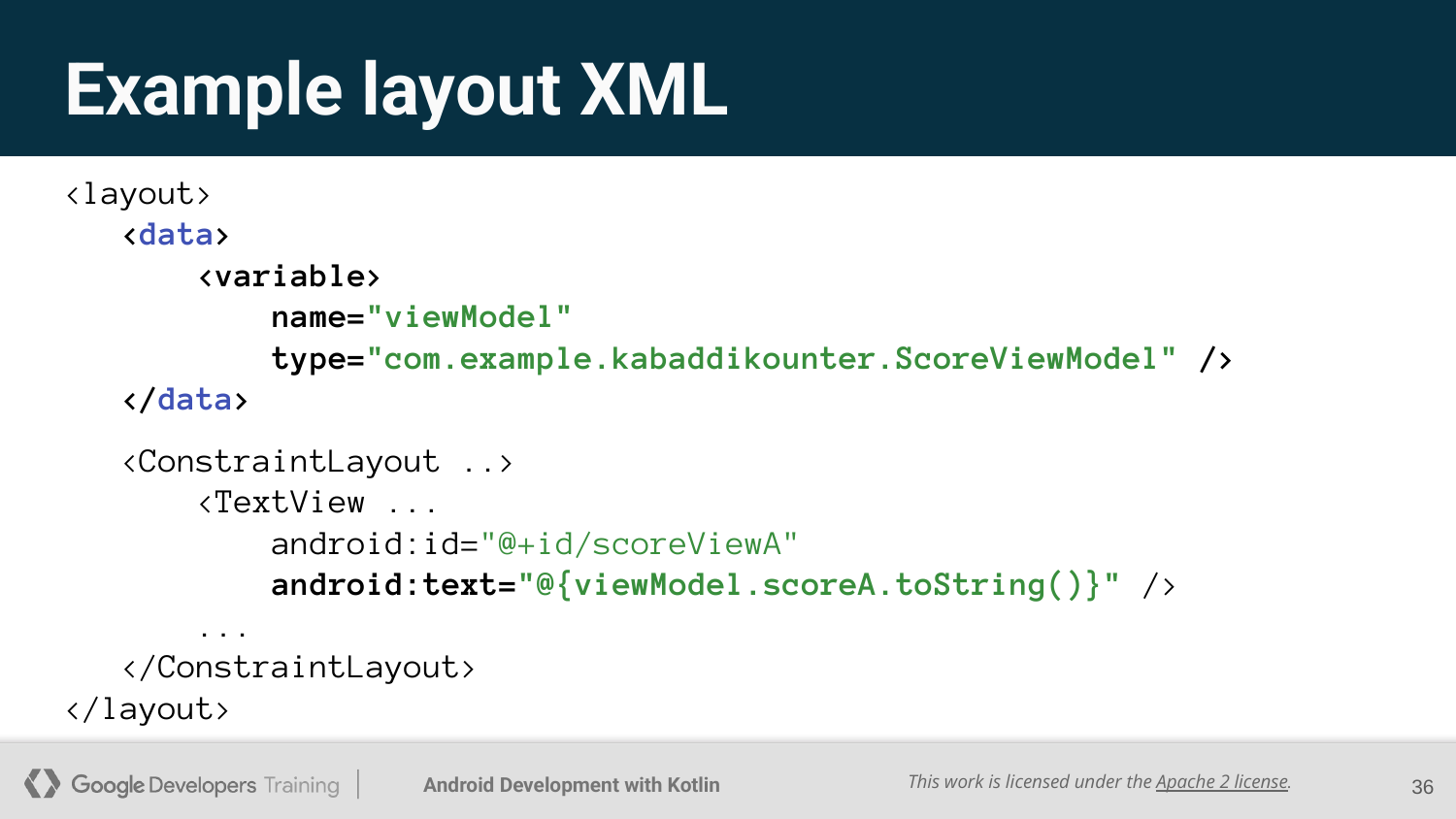

# Example layout XML
<layout>
   <data>
       <variable>
           name="viewModel"
           type="com.example.kabaddikounter.ScoreViewModel" />
   </data>
   <ConstraintLayout ..>
       <TextView ...
           android:id="@+id/scoreViewA"
           android:text="@{viewModel.scoreA.toString()}" />
       ...
   </ConstraintLayout>
</layout>
36